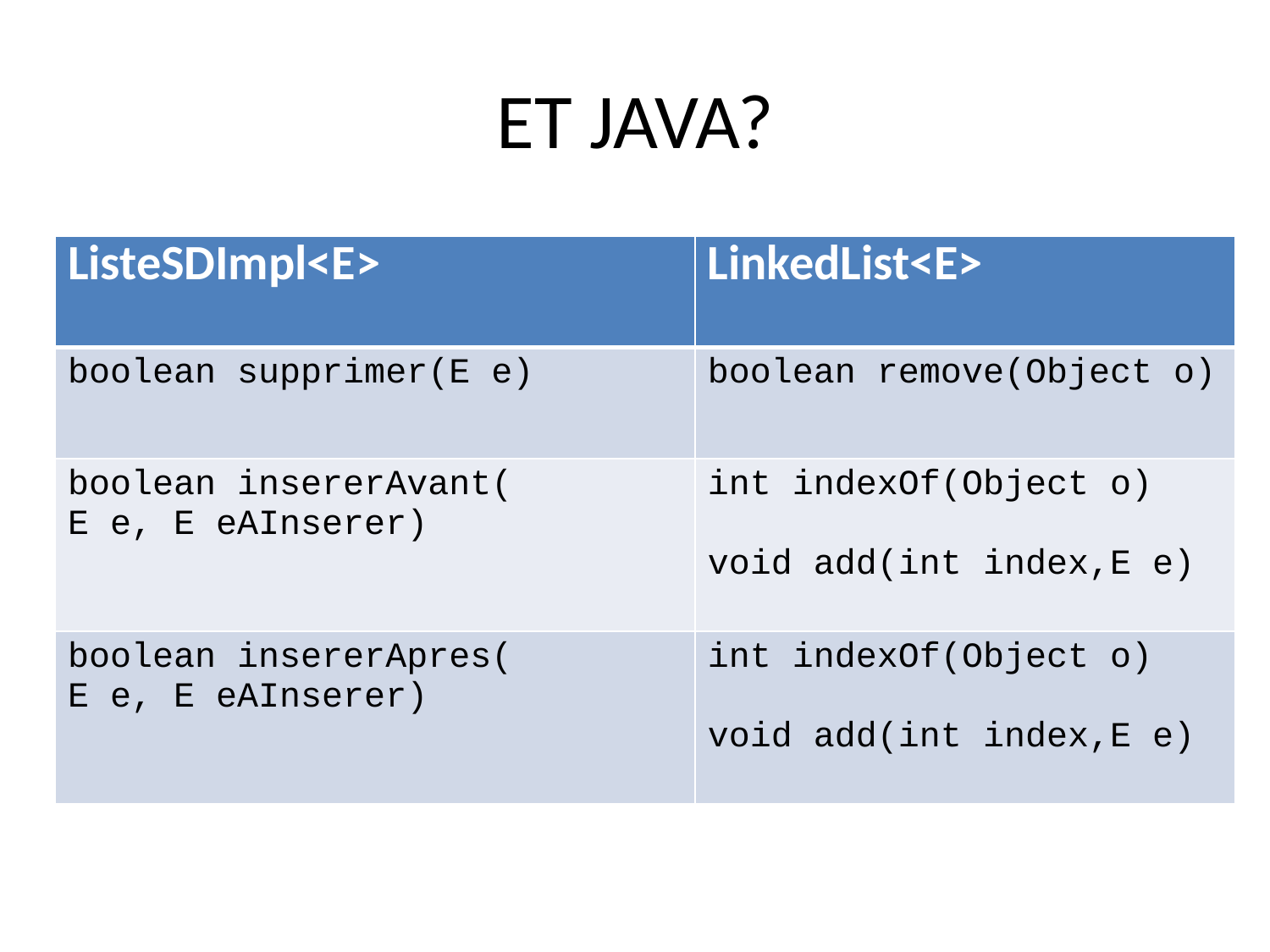

# ET JAVA?
| ListeSDImpl<E> | LinkedList<E> |
| --- | --- |
| boolean supprimer(E e) | boolean remove(Object o) |
| boolean insererAvant( E e, E eAInserer) | int indexOf(Object o) void add(int index,E e) |
| boolean insererApres( E e, E eAInserer) | int indexOf(Object o) void add(int index,E e) |